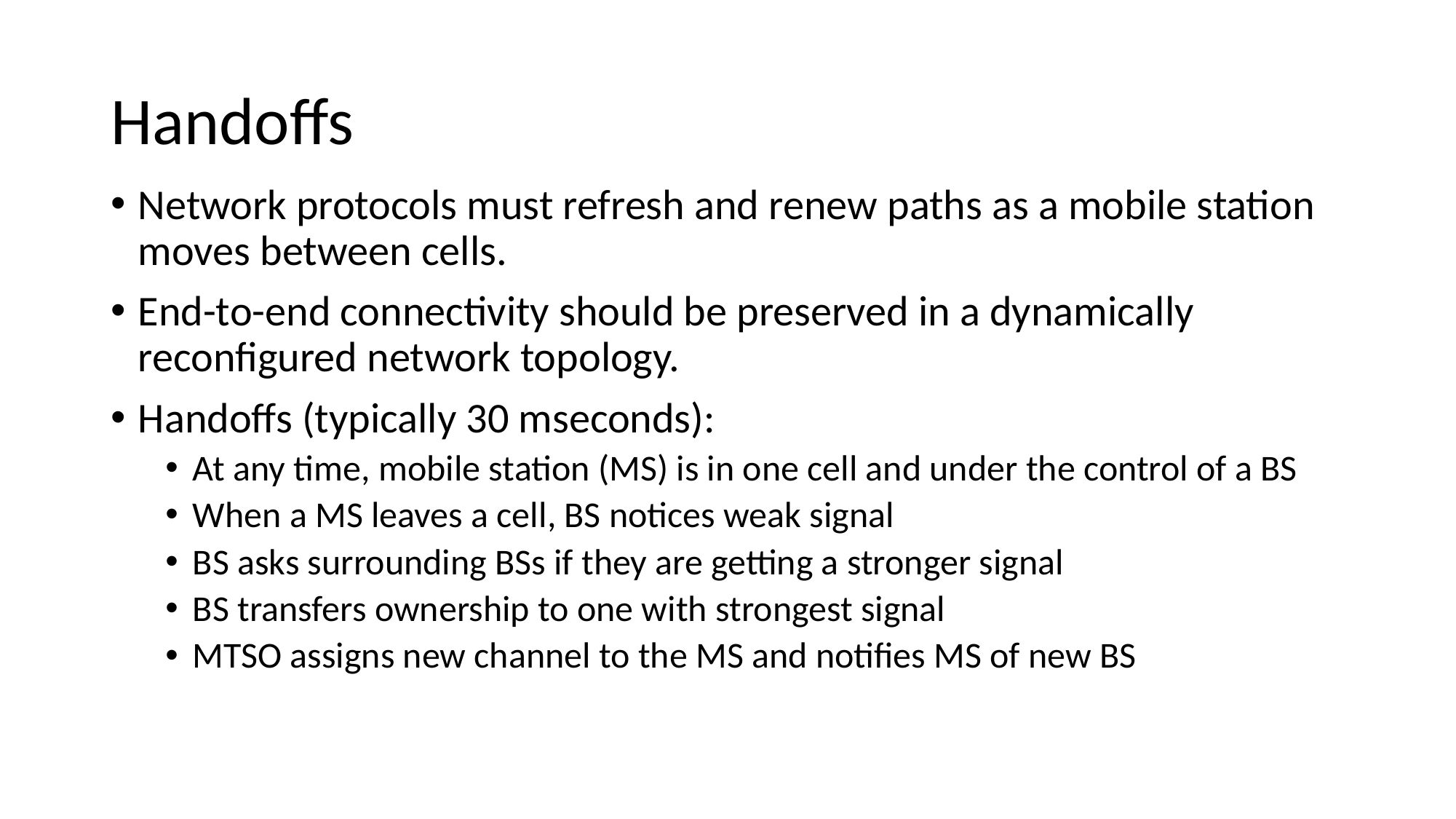

# Handoffs
Network protocols must refresh and renew paths as a mobile station moves between cells.
End-to-end connectivity should be preserved in a dynamically reconfigured network topology.
Handoffs (typically 30 mseconds):
At any time, mobile station (MS) is in one cell and under the control of a BS
When a MS leaves a cell, BS notices weak signal
BS asks surrounding BSs if they are getting a stronger signal
BS transfers ownership to one with strongest signal
MTSO assigns new channel to the MS and notifies MS of new BS